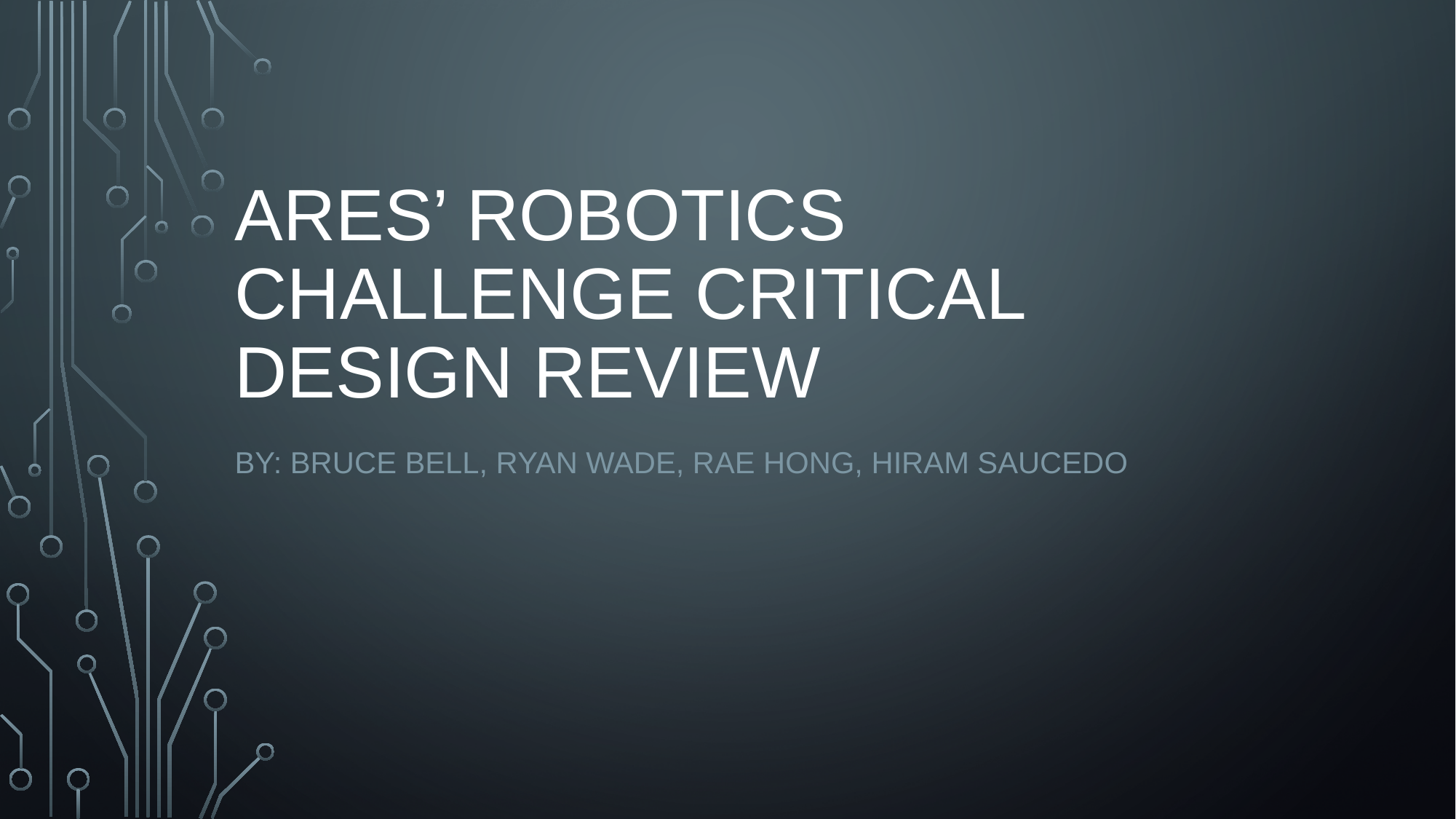

# Ares’ Robotics Challenge Critical Design Review
By: Bruce Bell, Ryan Wade, Rae Hong, Hiram Saucedo